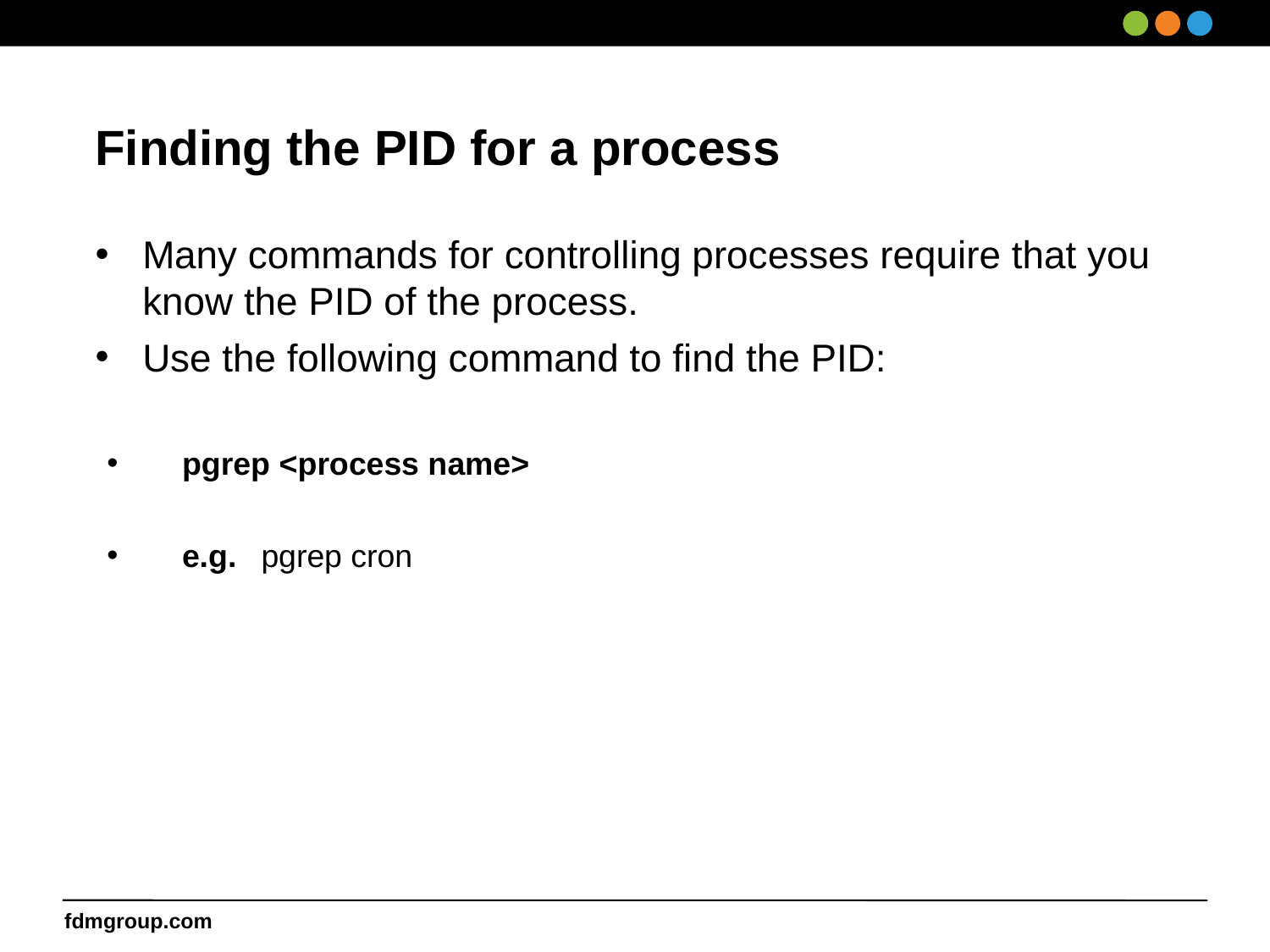

Finding the PID for a process
Many commands for controlling processes require that you know the PID of the process.
Use the following command to find the PID:

	pgrep <process name>

	e.g.	pgrep cron